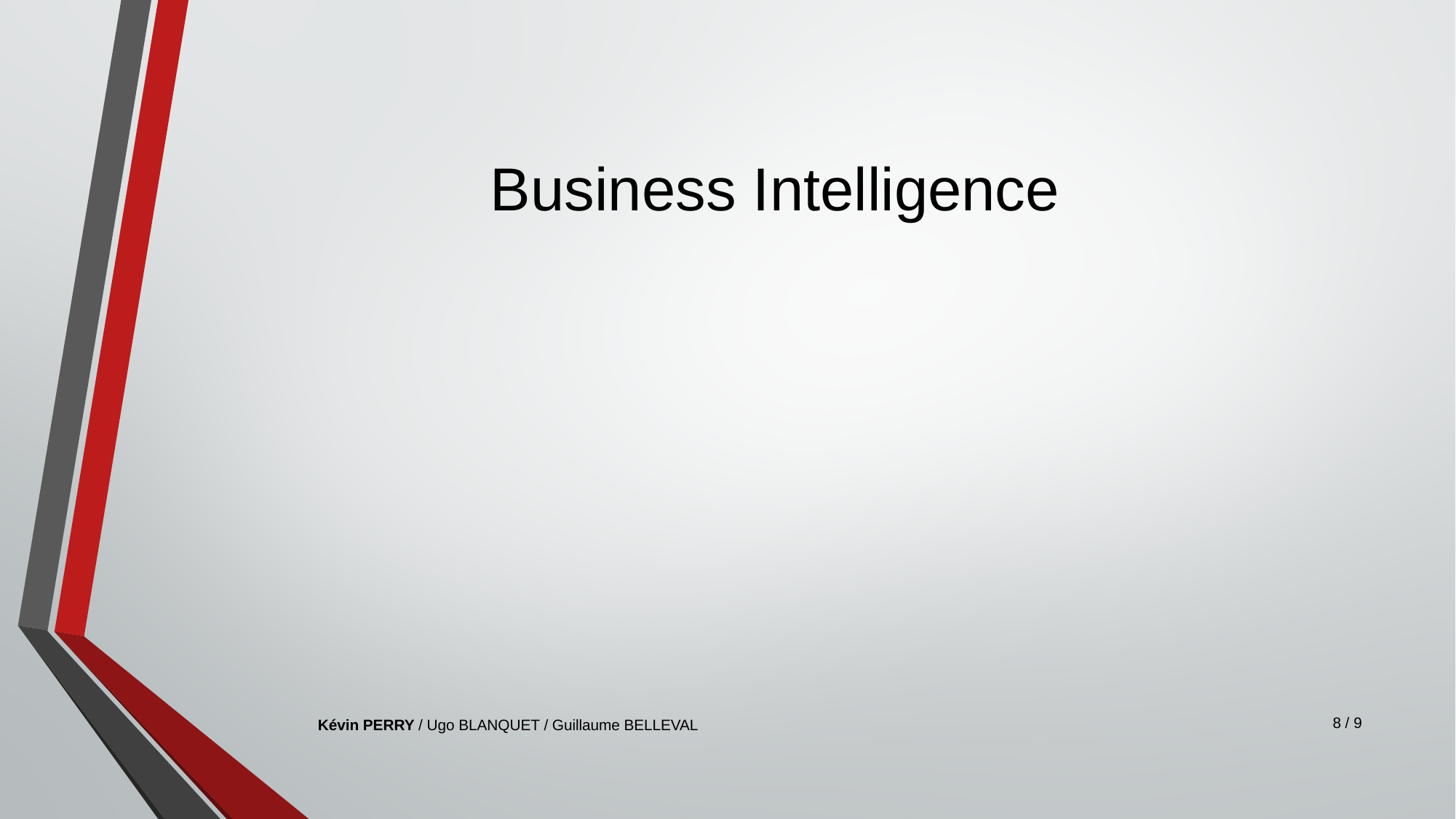

# Business Intelligence

8 / 9
Kévin PERRY / Ugo BLANQUET / Guillaume BELLEVAL